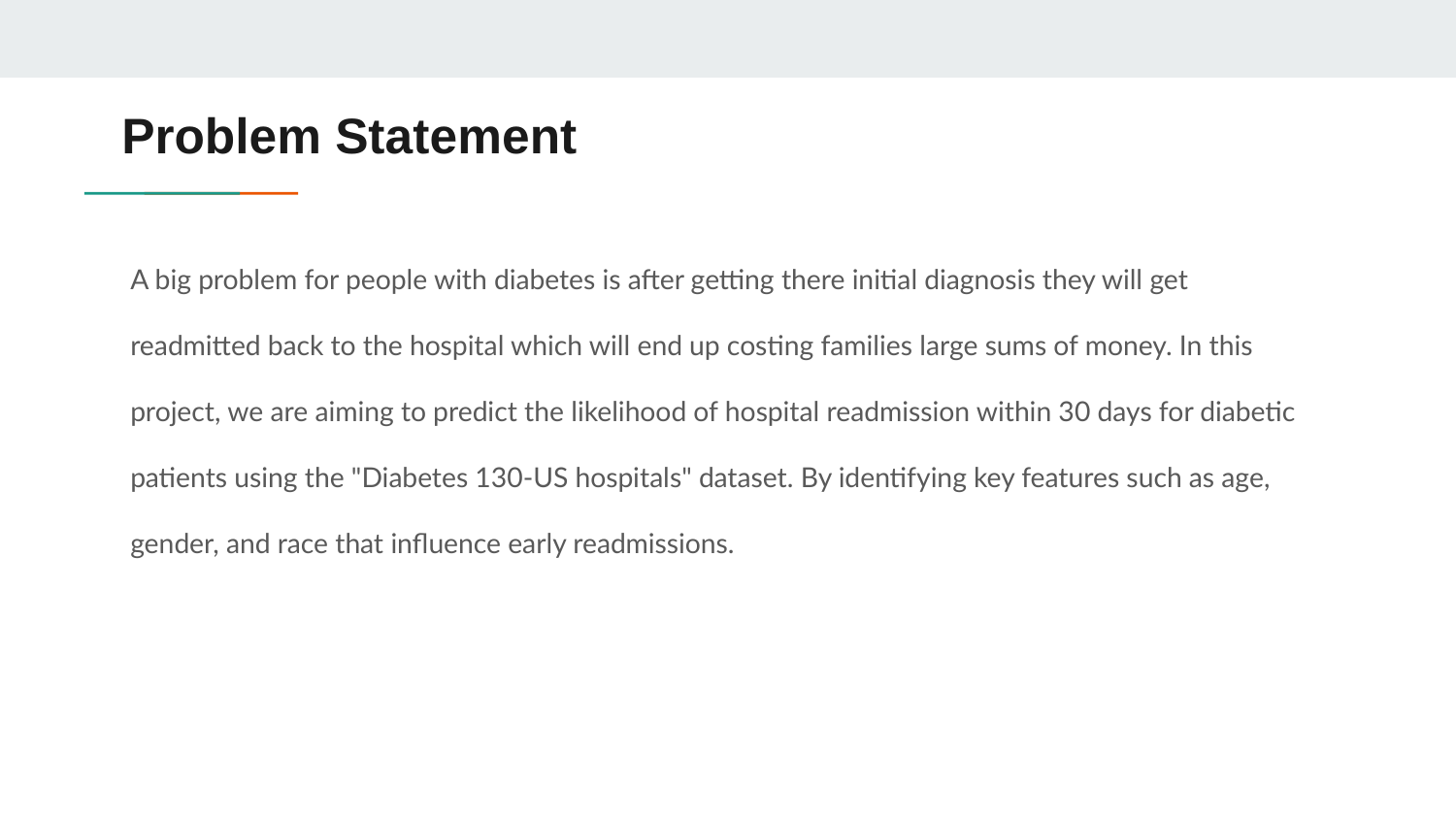

# Problem Statement
A big problem for people with diabetes is after getting there initial diagnosis they will get readmitted back to the hospital which will end up costing families large sums of money. In this project, we are aiming to predict the likelihood of hospital readmission within 30 days for diabetic patients using the "Diabetes 130-US hospitals" dataset. By identifying key features such as age, gender, and race that influence early readmissions.